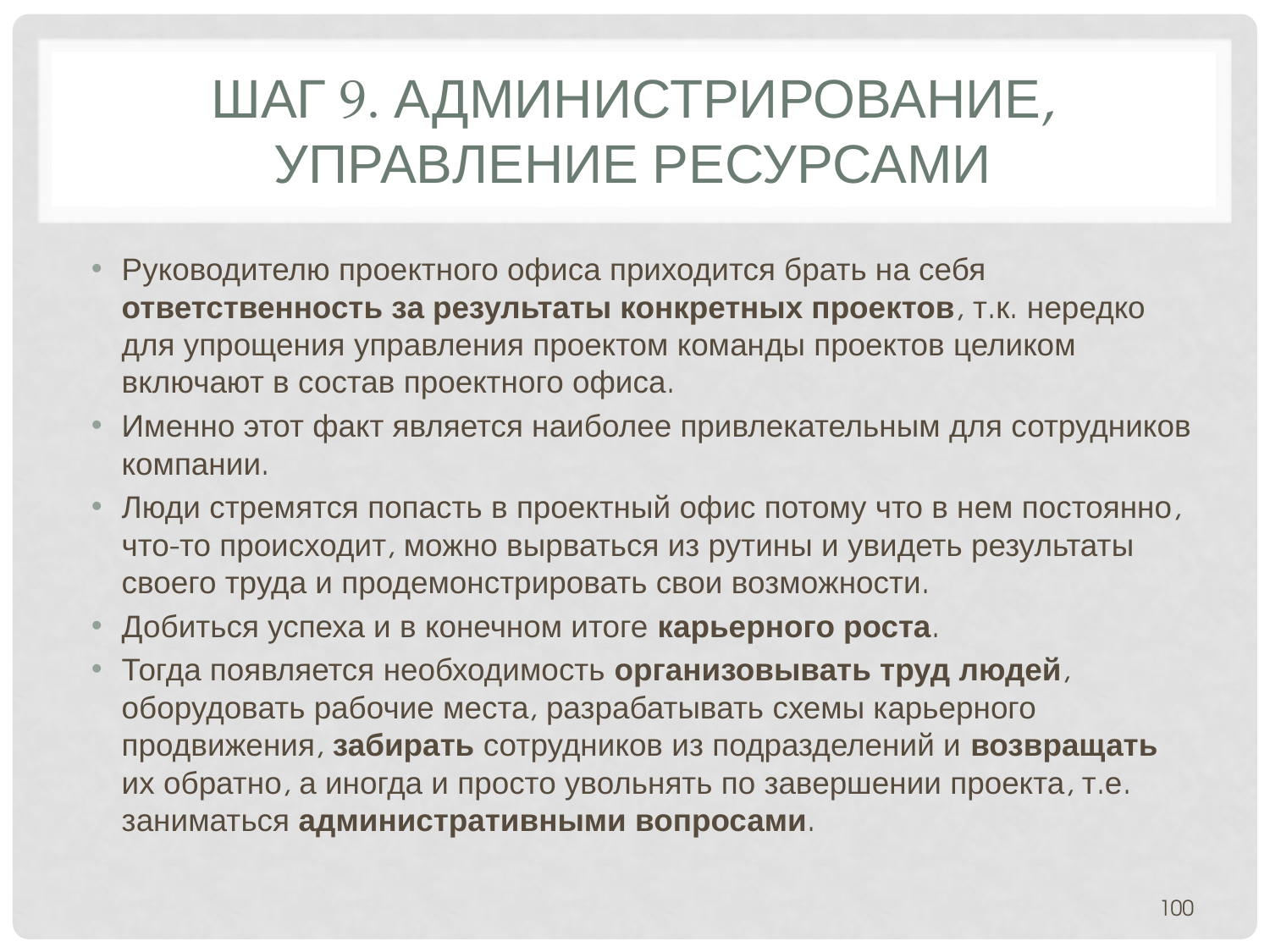

# ШАГ 9. АДМИНИСТРИРОВАНИЕ, УПРАВЛЕНИЕ РЕСУРСАМИ
Руководителю проектного офиса приходится брать на себя ответственность за результаты конкретных проектов, т.к. нередко для упрощения управления проектом команды проектов целиком включают в состав проектного офиса.
Именно этот факт является наиболее привлекательным для сотрудников компании.
Люди стремятся попасть в проектный офис потому что в нем постоянно, что-то происходит, можно вырваться из рутины и увидеть результаты своего труда и продемонстрировать свои возможности.
Добиться успеха и в конечном итоге карьерного роста.
Тогда появляется необходимость организовывать труд людей, оборудовать рабочие места, разрабатывать схемы карьерного продвижения, забирать сотрудников из подразделений и возвращать их обратно, а иногда и просто увольнять по завершении проекта, т.е. заниматься административными вопросами.
100